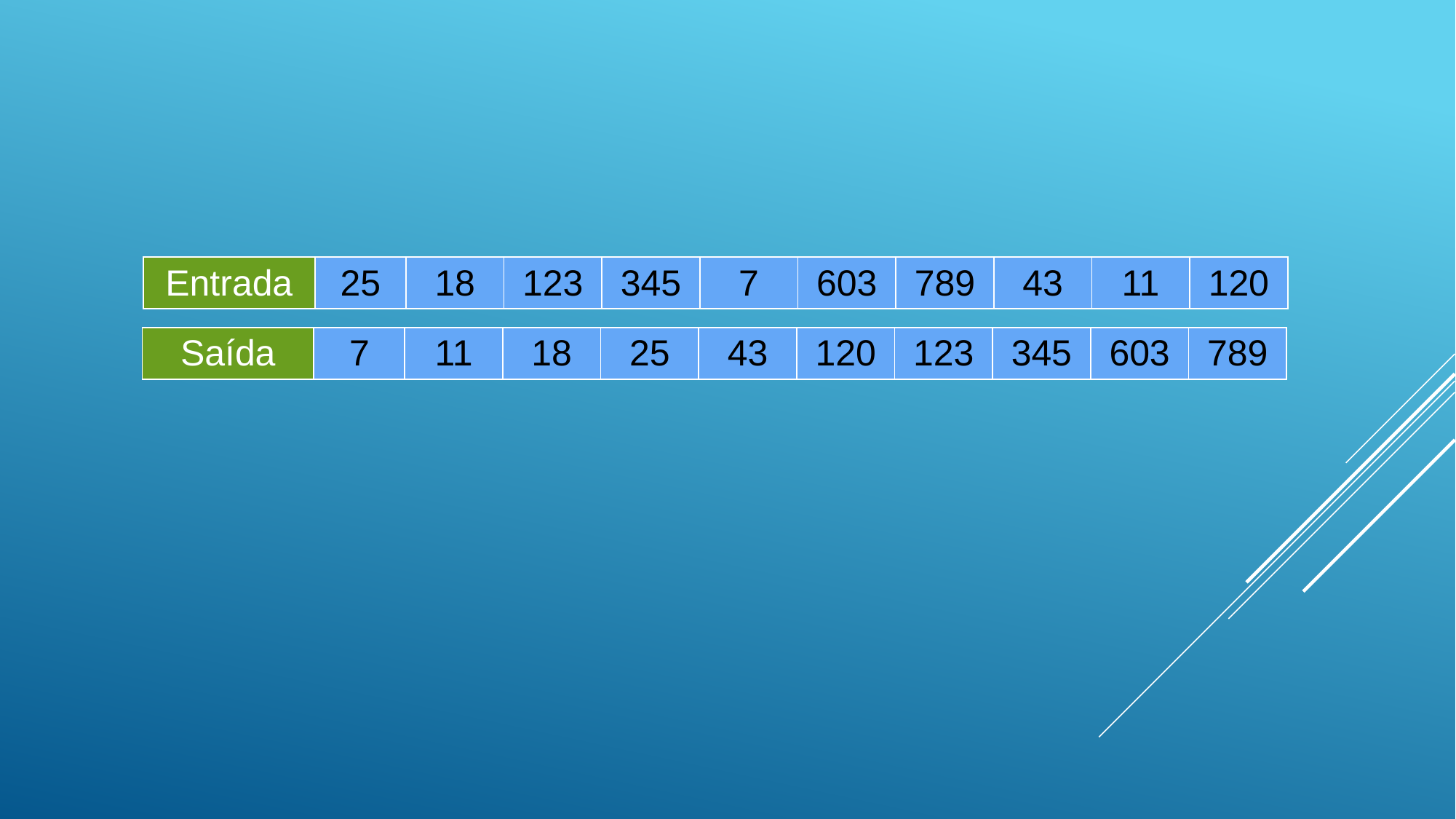

| Entrada | 25 | 18 | 123 | 345 | 7 | 603 | 789 | 43 | 11 | 120 |
| --- | --- | --- | --- | --- | --- | --- | --- | --- | --- | --- |
| Saída | 7 | 11 | 18 | 25 | 43 | 120 | 123 | 345 | 603 | 789 |
| --- | --- | --- | --- | --- | --- | --- | --- | --- | --- | --- |